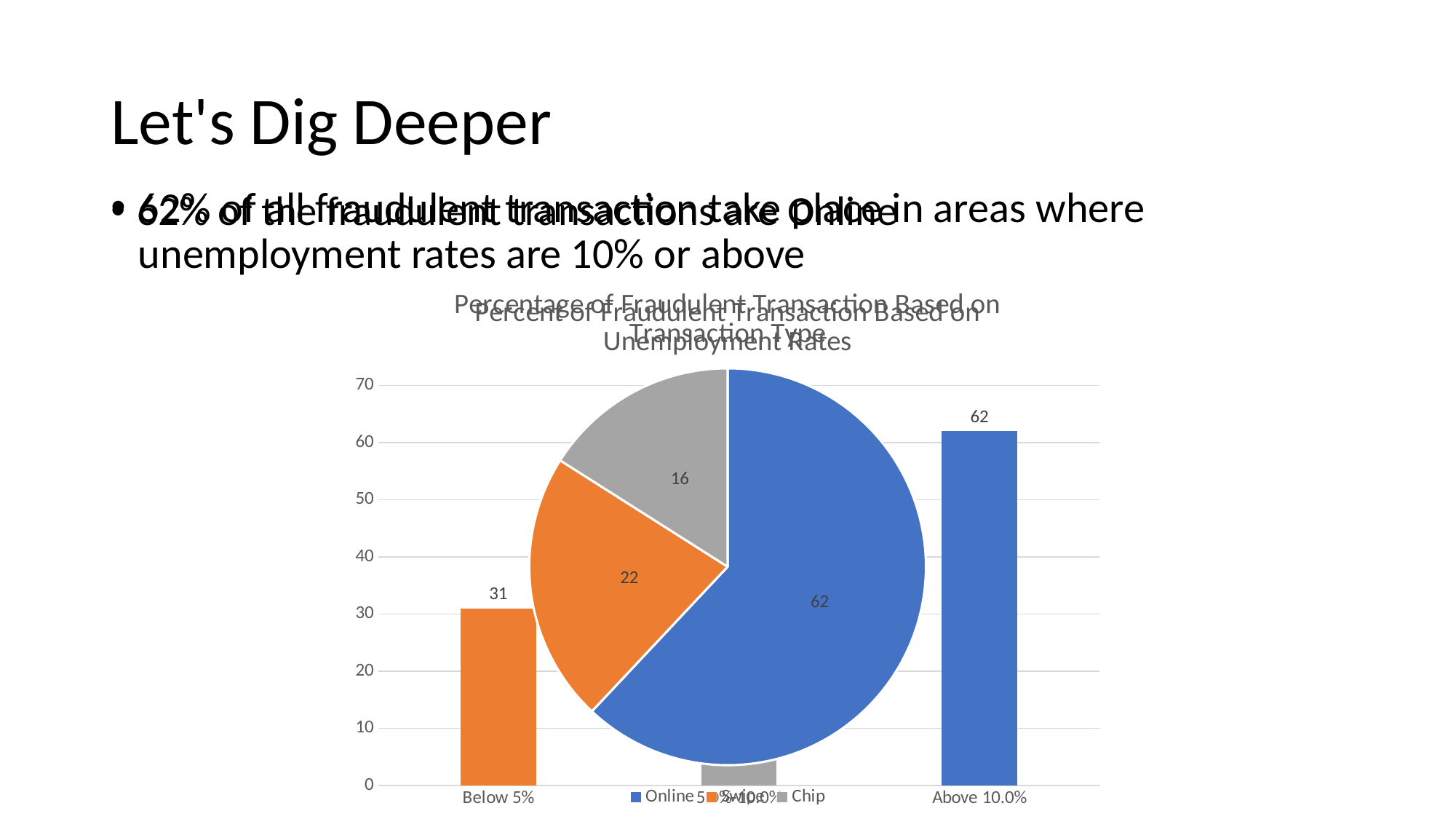

# Let's Dig Deeper
62% of all fraudulent transaction take place in areas where unemployment rates are 10% or above
62% of the fraudulent transactions are Online

### Chart:

| Category | Percentage of Fraudulent Transaction Based on Transaction Type |
|---|---|
| Online | 62.0 |
| Swipe | 22.0 |
| Chip | 16.0 |

### Chart: Percent of Fraudulent Transaction Based on Unemployment Rates

| Category | Unemployment Rates |
|---|---|
| Below 5% | 31.0 |
| 5.0%-10.0% | 7.0 |
| Above 10.0% | 62.0 |